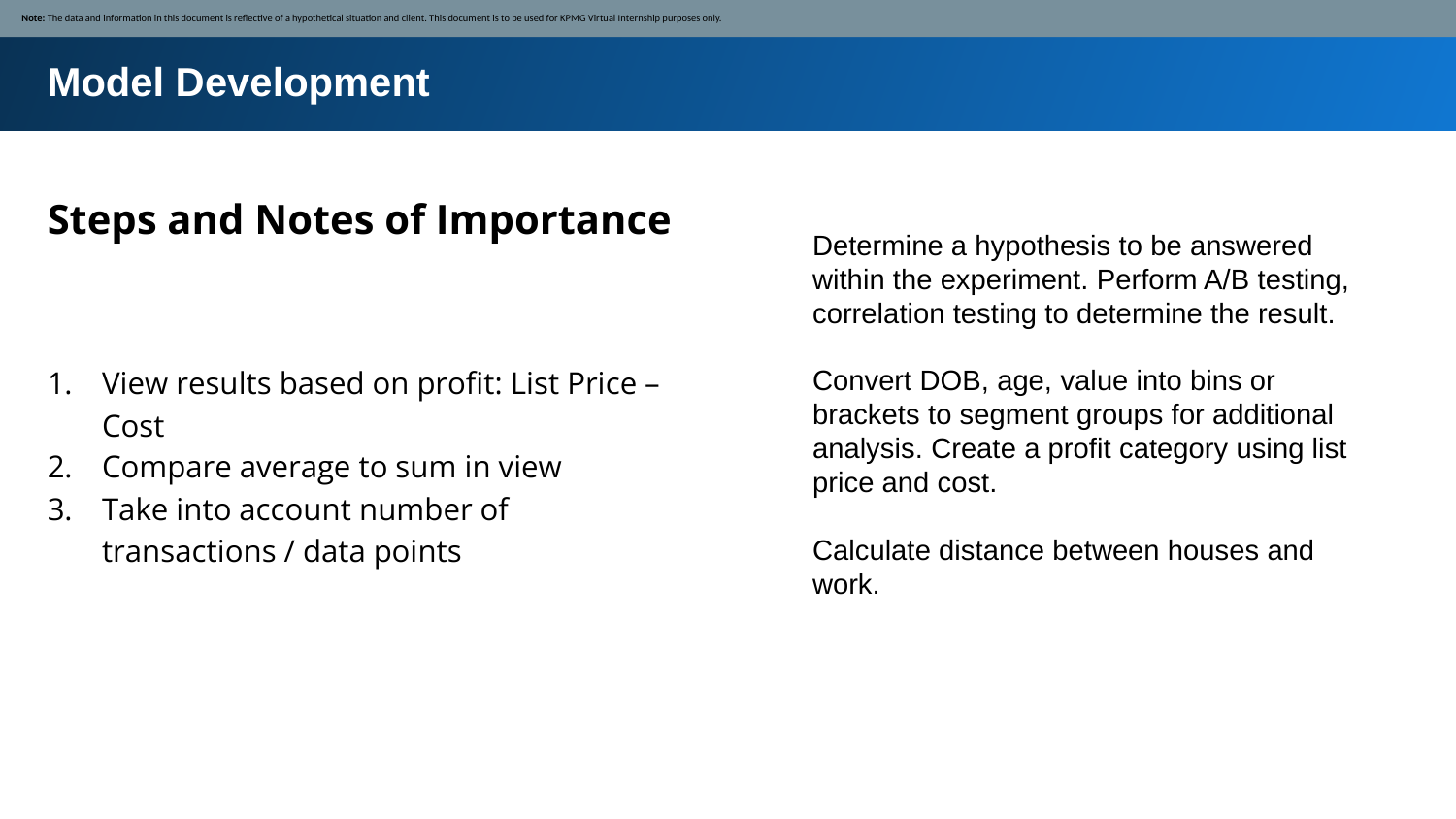

Note: The data and information in this document is reflective of a hypothetical situation and client. This document is to be used for KPMG Virtual Internship purposes only.
Model Development
Steps and Notes of Importance
Determine a hypothesis to be answered within the experiment. Perform A/B testing, correlation testing to determine the result.

Convert DOB, age, value into bins or brackets to segment groups for additional analysis. Create a profit category using list price and cost.

Calculate distance between houses and work.
View results based on profit: List Price – Cost
Compare average to sum in view
Take into account number of transactions / data points